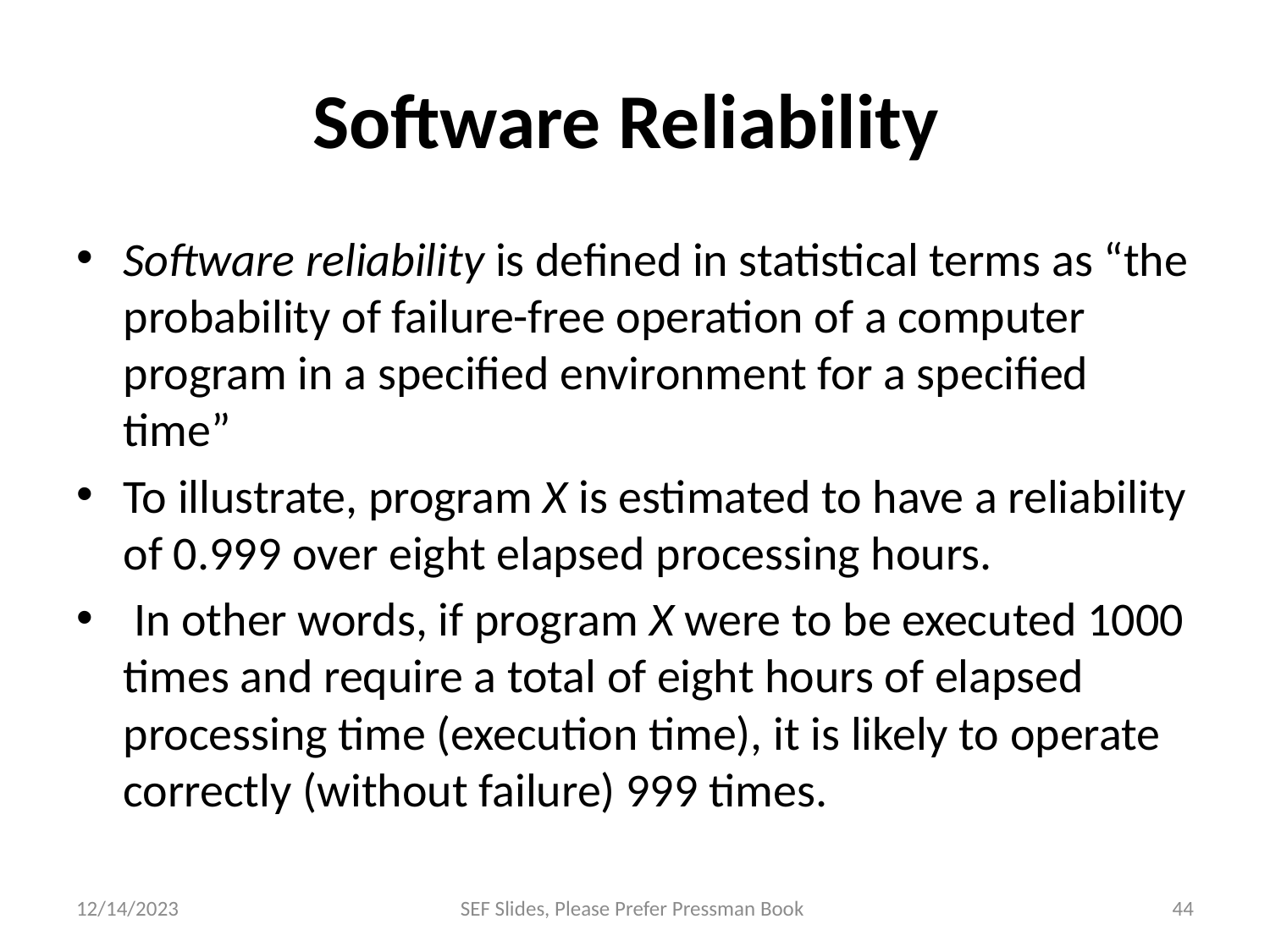

# Software Reliability
Software reliability is defined in statistical terms as “the probability of failure-free operation of a computer program in a specified environment for a specified time”
To illustrate, program X is estimated to have a reliability of 0.999 over eight elapsed processing hours.
 In other words, if program X were to be executed 1000 times and require a total of eight hours of elapsed processing time (execution time), it is likely to operate correctly (without failure) 999 times.

12/14/2023
SEF Slides, Please Prefer Pressman Book
44